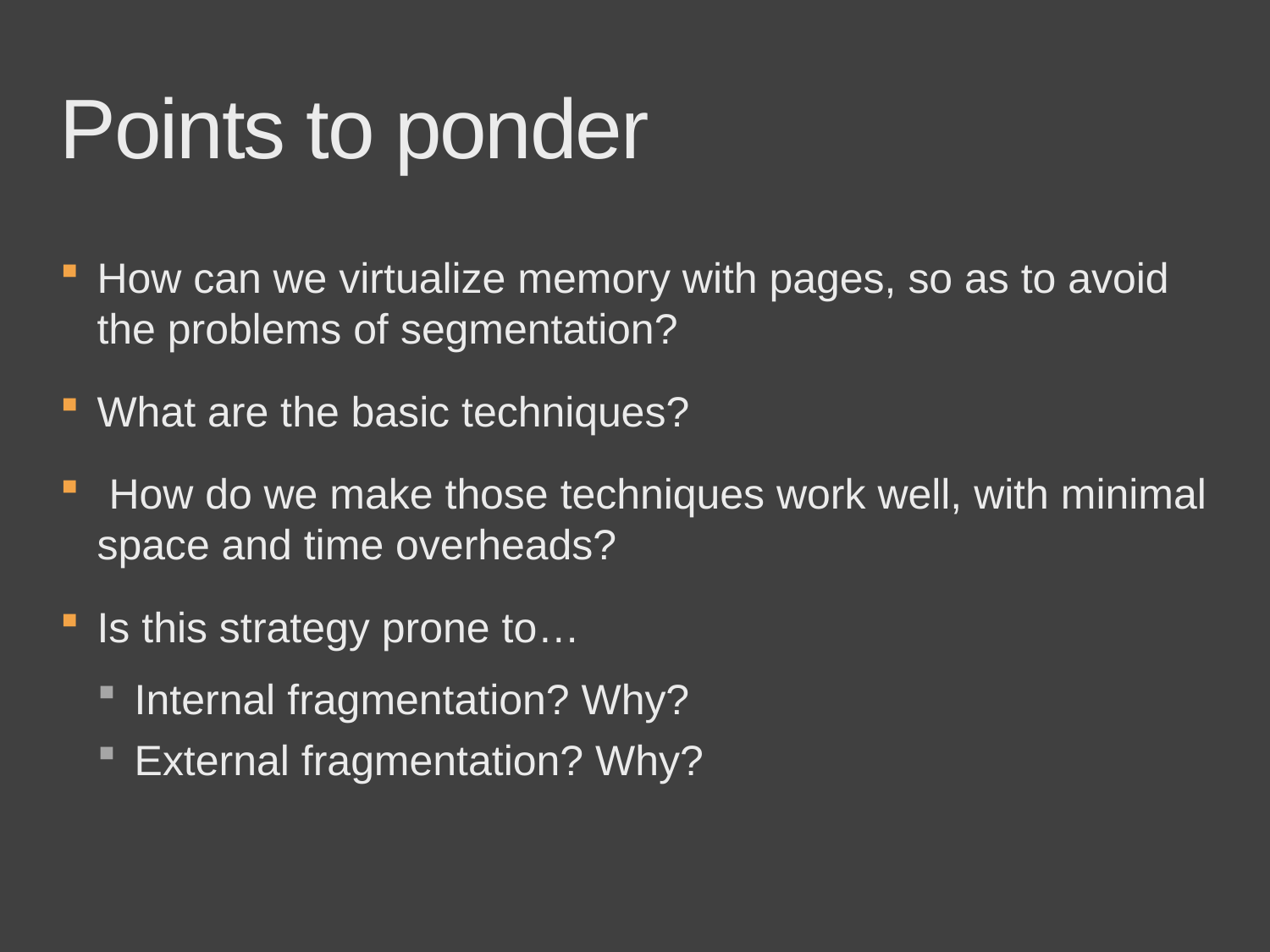

# Points to ponder
How can we virtualize memory with pages, so as to avoid the problems of segmentation?
What are the basic techniques?
 How do we make those techniques work well, with minimal space and time overheads?
Is this strategy prone to…
Internal fragmentation? Why?
External fragmentation? Why?